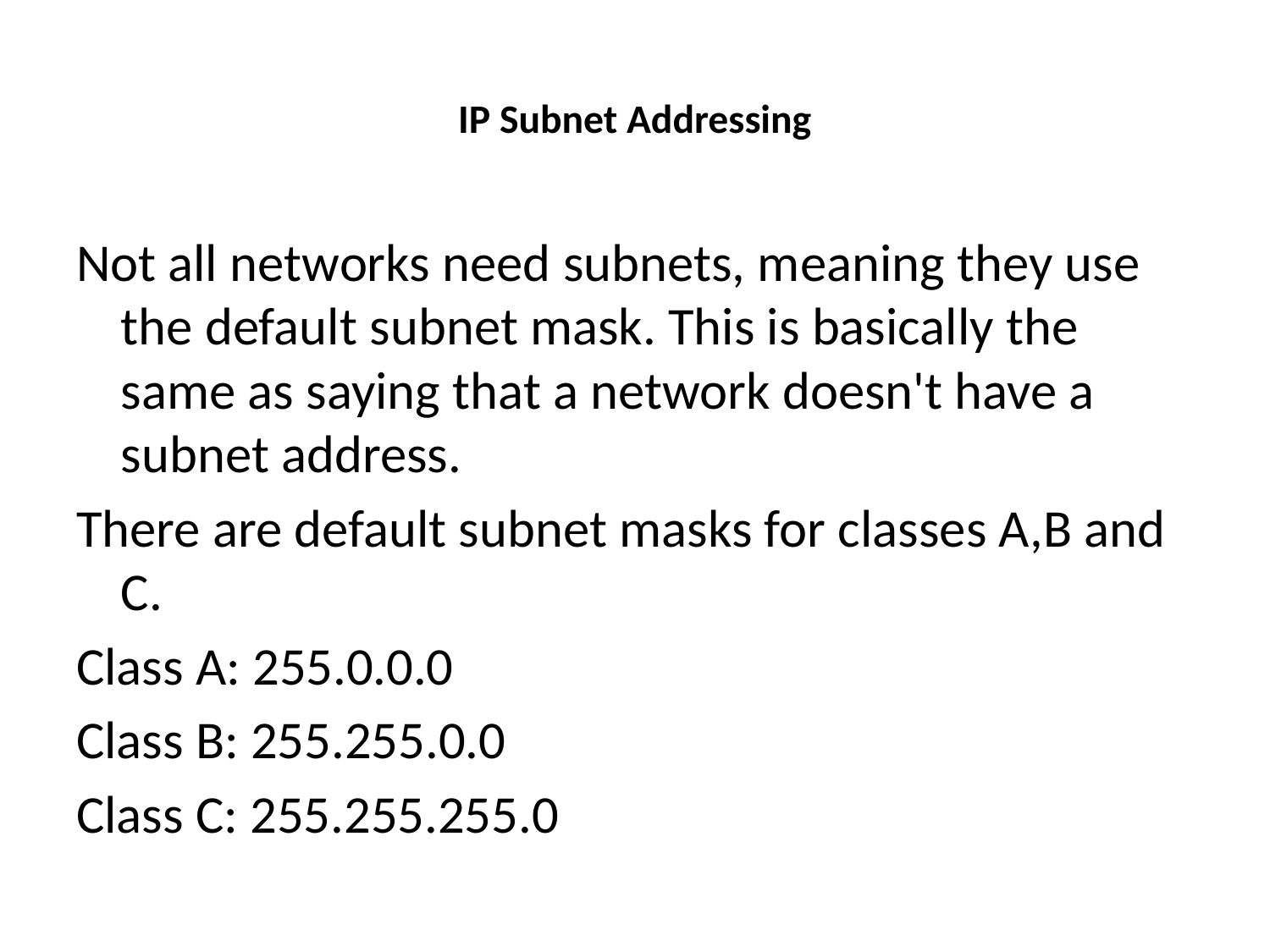

# IP Subnet Addressing
Not all networks need subnets, meaning they use the default subnet mask. This is basically the same as saying that a network doesn't have a subnet address.
There are default subnet masks for classes A,B and C.
Class A: 255.0.0.0
Class B: 255.255.0.0
Class C: 255.255.255.0